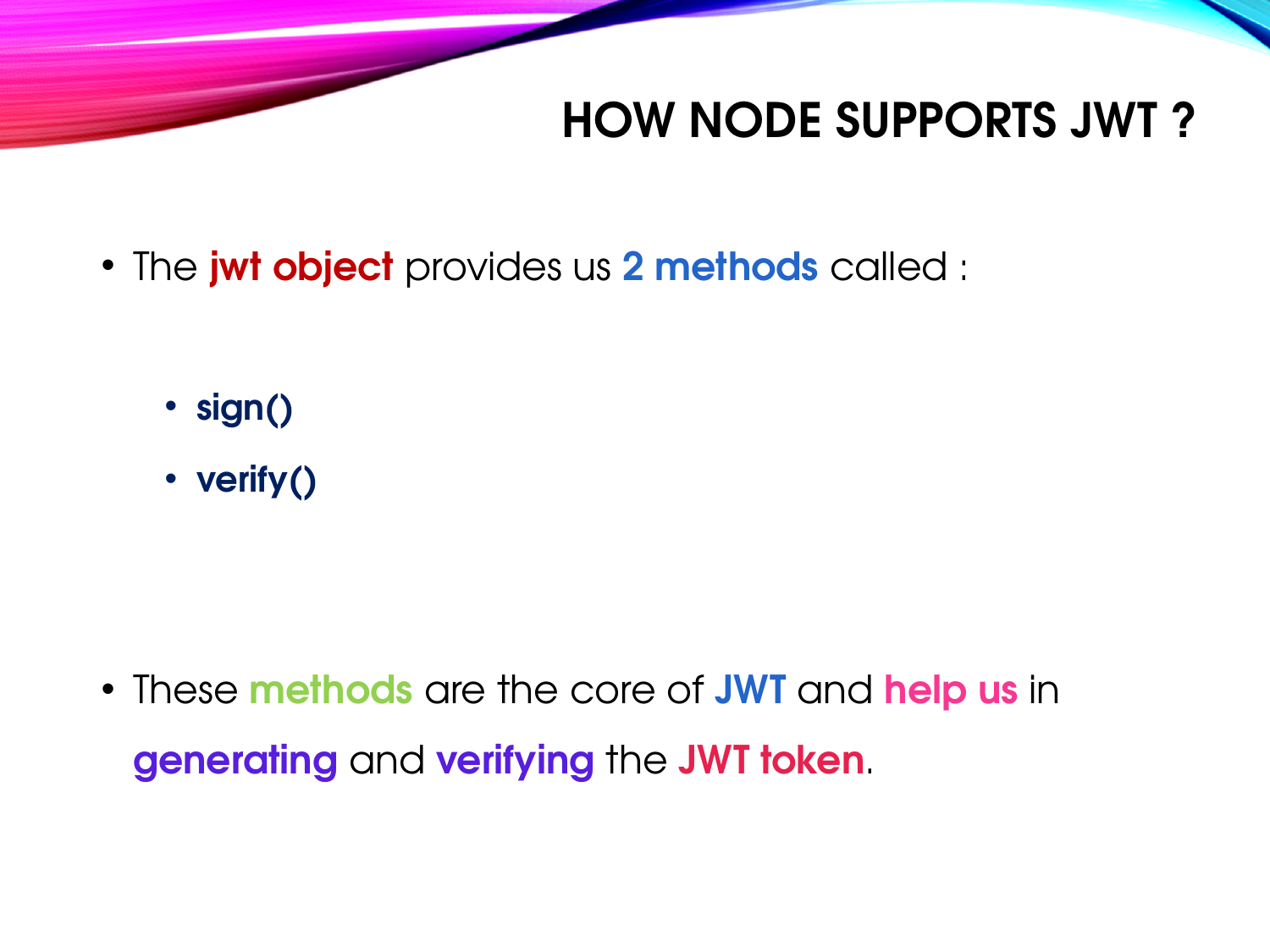

# How node supports jwt ?
The jwt object provides us 2 methods called :

sign()
verify()

These methods are the core of JWT and help us in generating and verifying the JWT token.